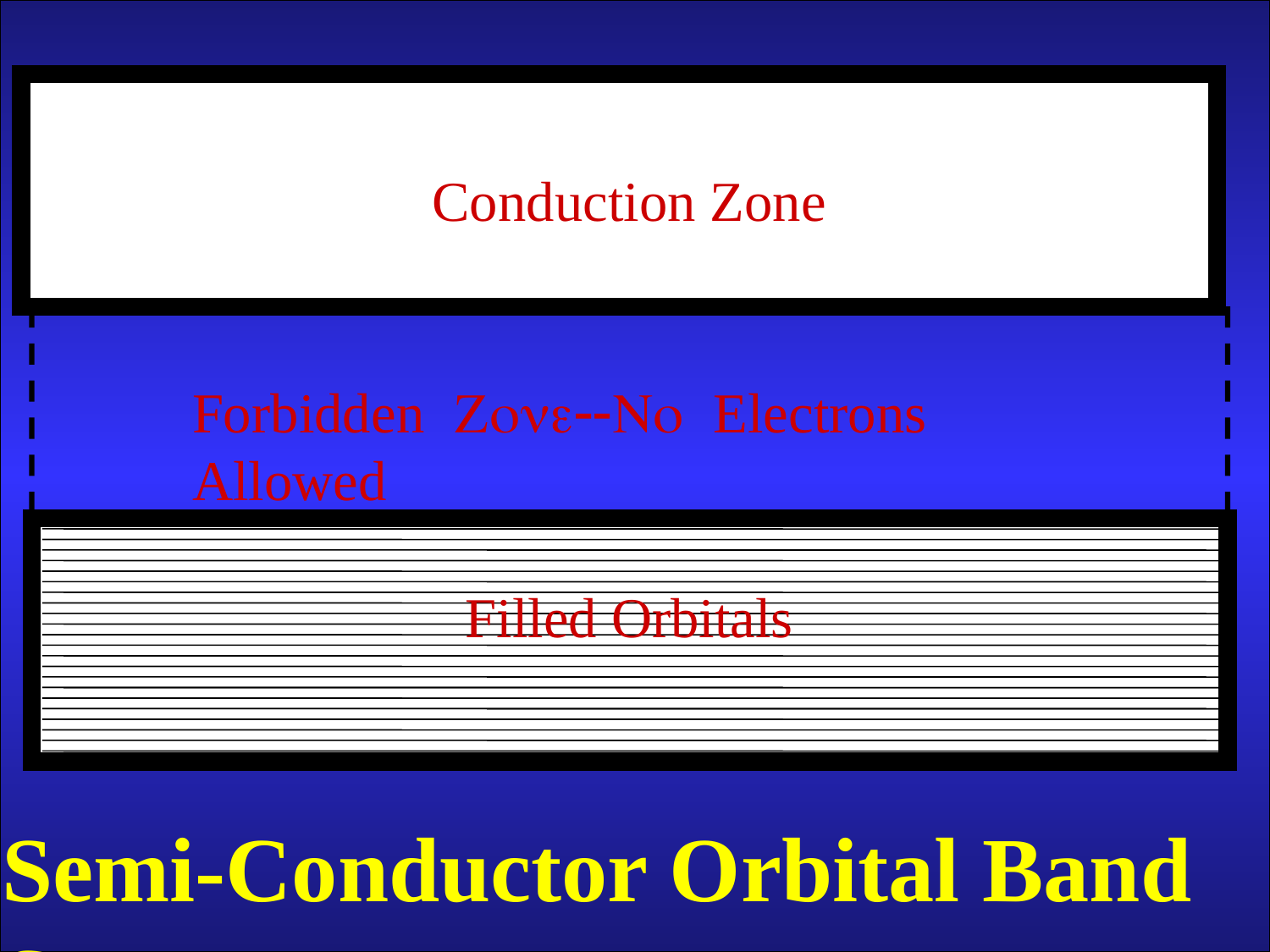

Conduction Zone

Forbidden Ζονε−−Νο Electrons Allowed

Filled Orbitals
Semi-Conductor Orbital Band Structure
January 24, 2007
18